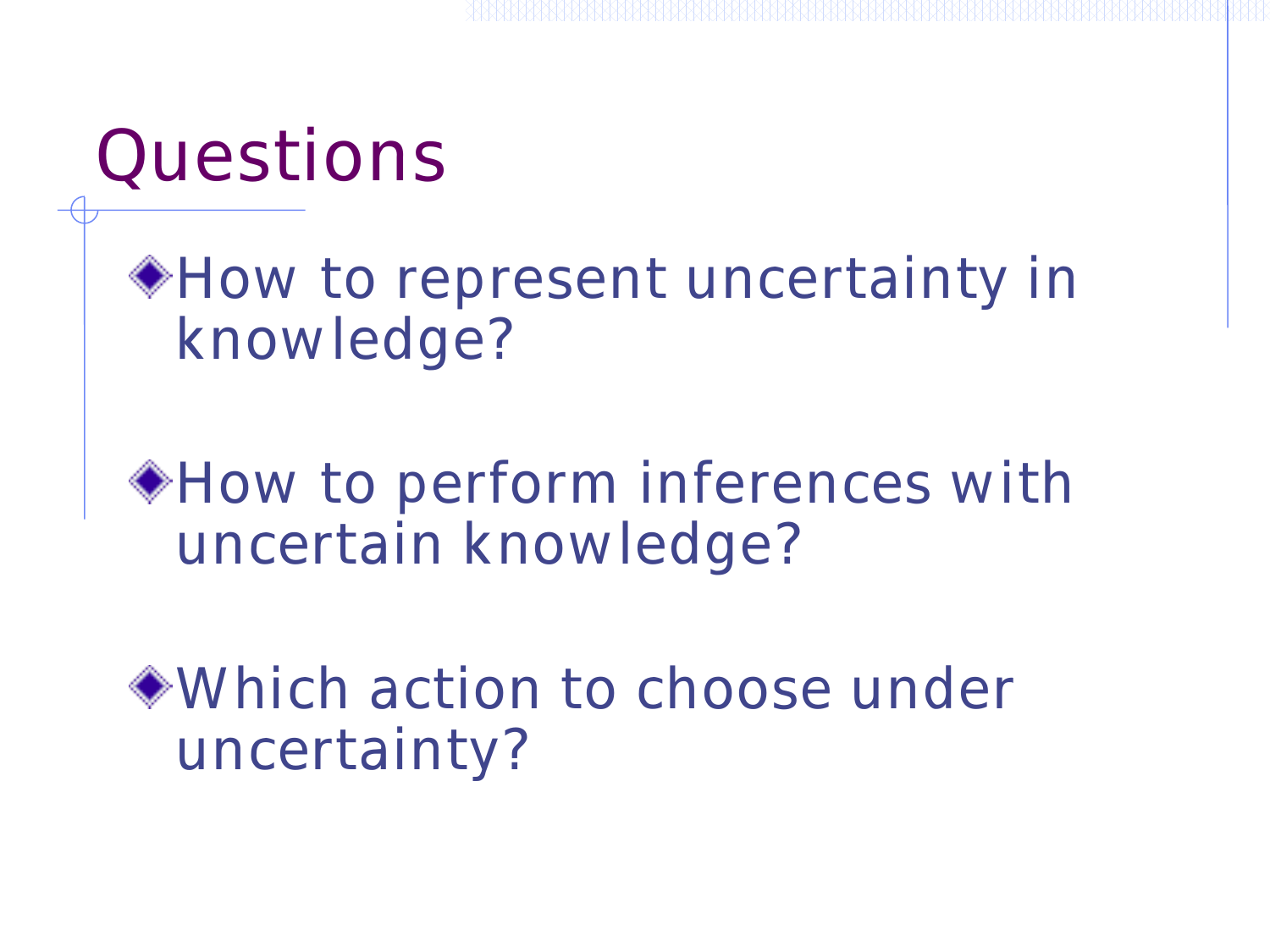

# Questions
How to represent uncertainty in knowledge?

How to perform inferences with uncertain knowledge?

Which action to choose under uncertainty?